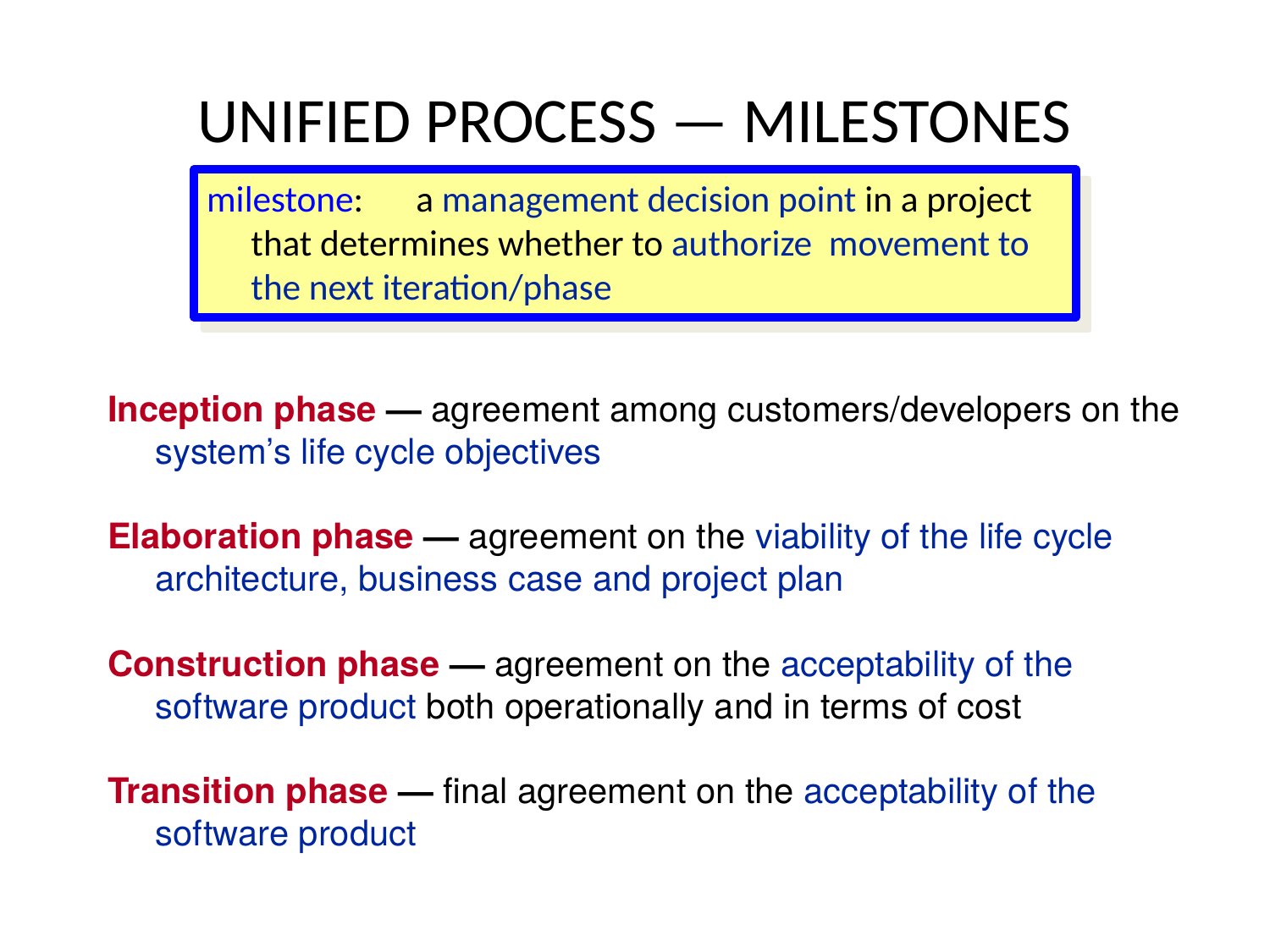

# UNIFIED PROCESS — MILESTONES
milestone:	a management decision point in a project 	that determines whether to authorize 	movement to the next iteration/phase
Inception phase — agreement among customers/developers on the system’s life cycle objectives
Elaboration phase — agreement on the viability of the life cycle architecture, business case and project plan
Construction phase — agreement on the acceptability of the software product both operationally and in terms of cost
Transition phase — final agreement on the acceptability of the software product